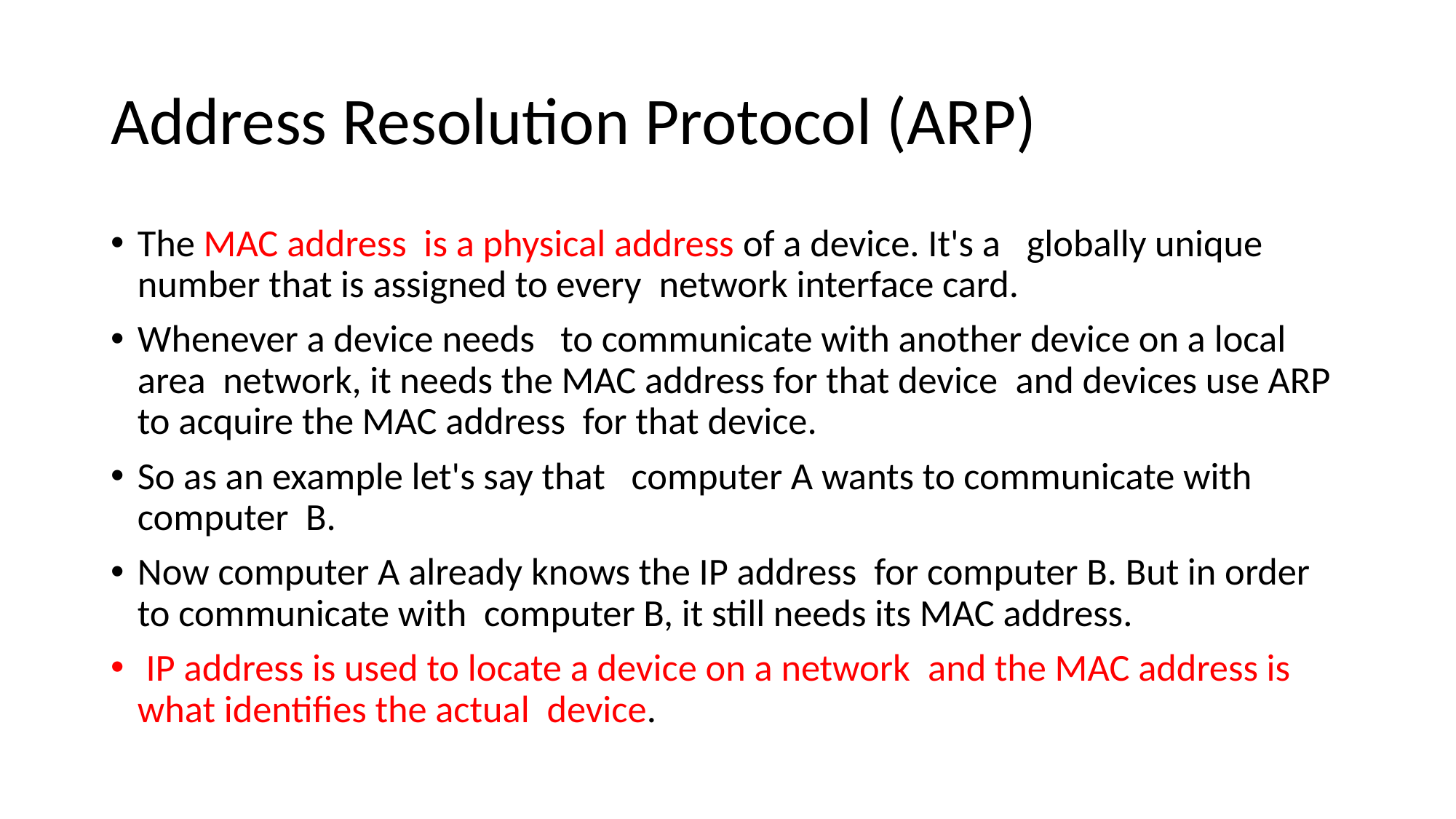

# Address Resolution Protocol (ARP)
The MAC address  is a physical address of a device. It's a   globally unique number that is assigned to every  network interface card.
Whenever a device needs   to communicate with another device on a local area  network, it needs the MAC address for that device  and devices use ARP to acquire the MAC address  for that device.
So as an example let's say that   computer A wants to communicate with computer  B.
Now computer A already knows the IP address  for computer B. But in order to communicate with  computer B, it still needs its MAC address.
 IP address is used to locate a device on a network  and the MAC address is what identifies the actual  device.